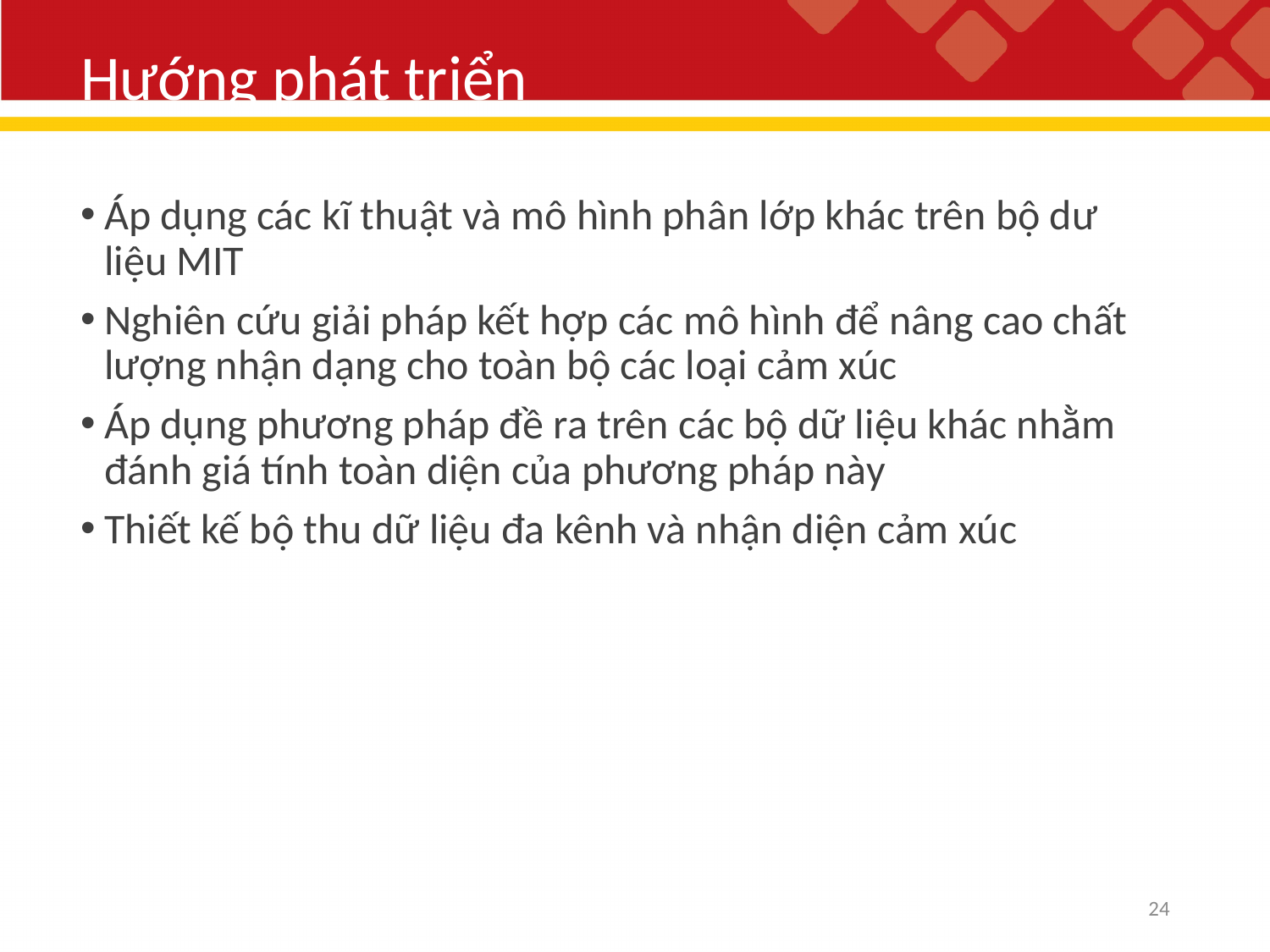

# Hướng phát triển
Áp dụng các kĩ thuật và mô hình phân lớp khác trên bộ dư liệu MIT
Nghiên cứu giải pháp kết hợp các mô hình để nâng cao chất lượng nhận dạng cho toàn bộ các loại cảm xúc
Áp dụng phương pháp đề ra trên các bộ dữ liệu khác nhằm đánh giá tính toàn diện của phương pháp này
Thiết kế bộ thu dữ liệu đa kênh và nhận diện cảm xúc
24